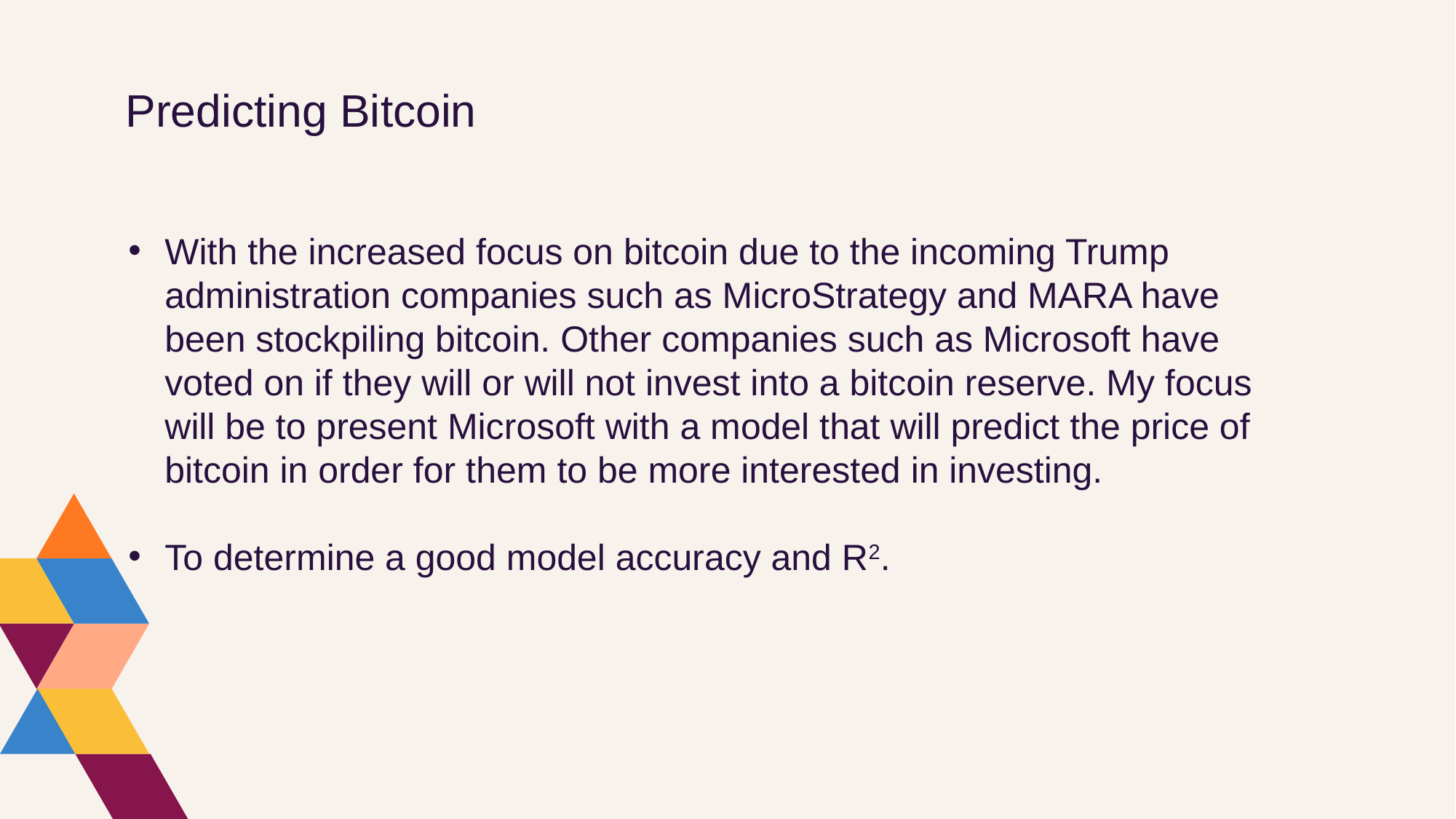

# Predicting Bitcoin
With the increased focus on bitcoin due to the incoming Trump administration companies such as MicroStrategy and MARA have been stockpiling bitcoin. Other companies such as Microsoft have voted on if they will or will not invest into a bitcoin reserve. My focus will be to present Microsoft with a model that will predict the price of bitcoin in order for them to be more interested in investing.

To determine a good model accuracy and R2.